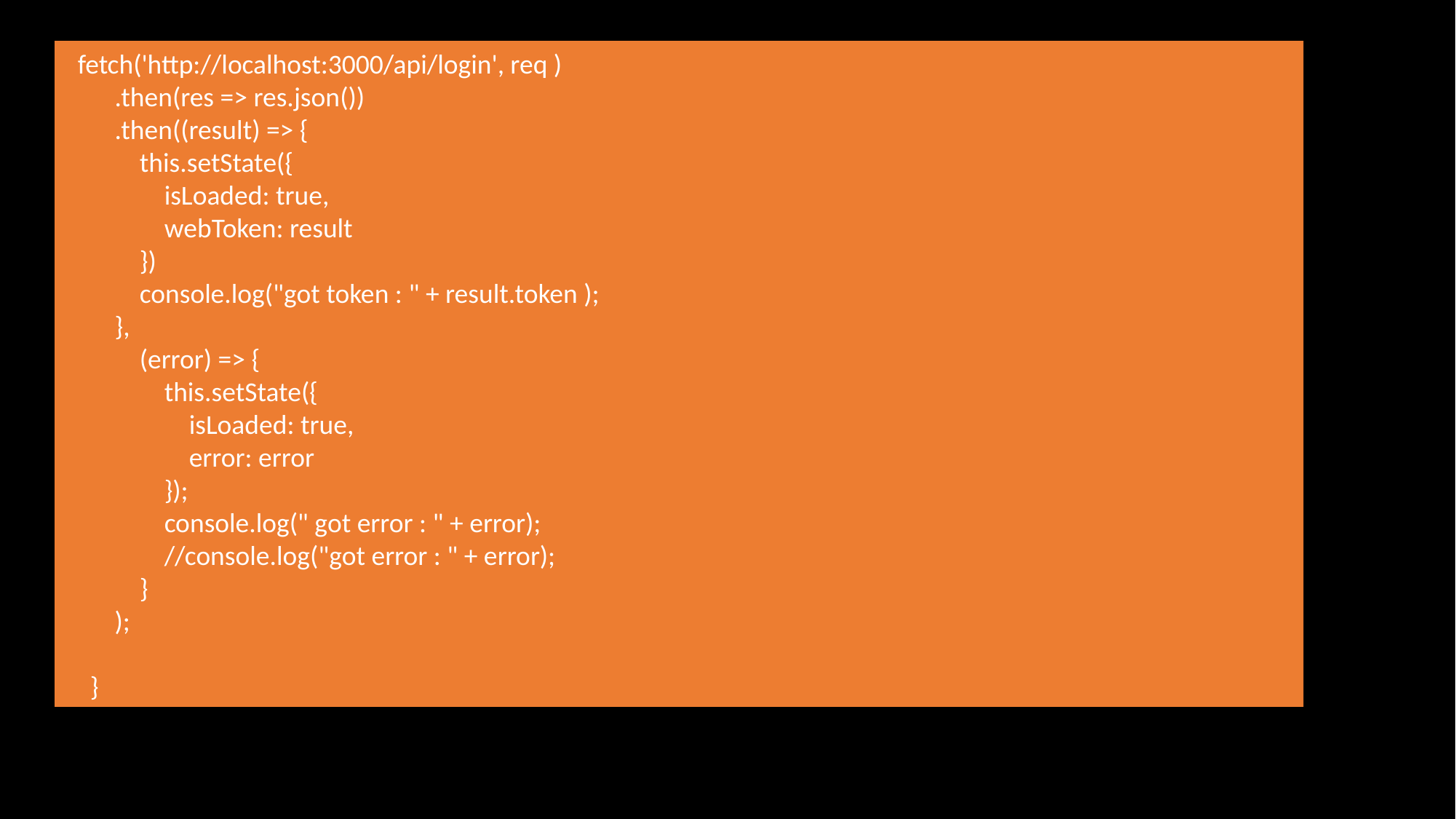

fetch('http://localhost:3000/api/login', req )
        .then(res => res.json())
        .then((result) => {
            this.setState({
                isLoaded: true,
                webToken: result
            })
            console.log("got token : " + result.token );
        },
            (error) => {
                this.setState({
                    isLoaded: true,
                    error: error
                });
                console.log(" got error : " + error);
                //console.log("got error : " + error);
            }
        );

    }